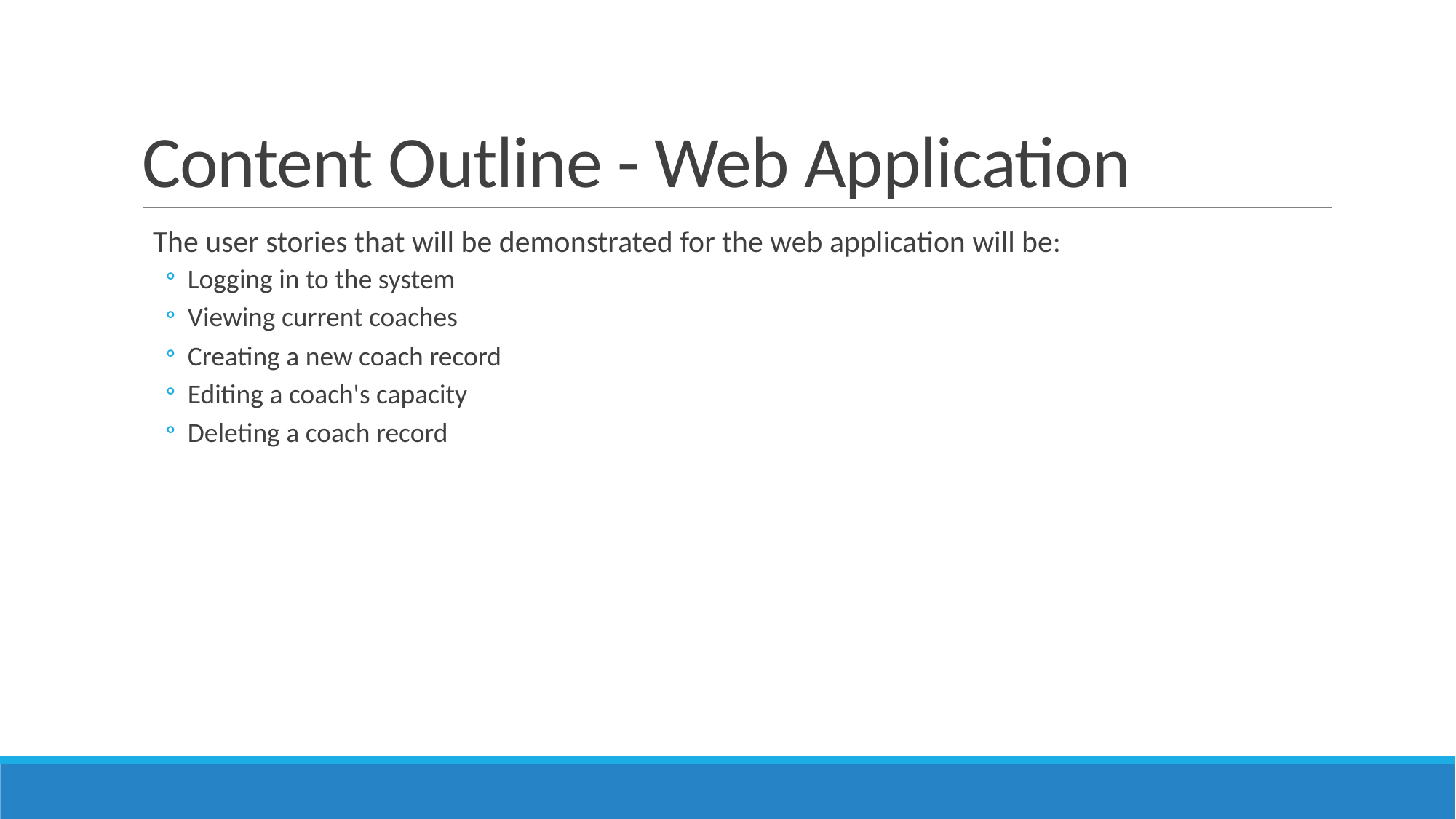

# Content Outline - Web Application
The user stories that will be demonstrated for the web application will be:
Logging in to the system
Viewing current coaches
Creating a new coach record
Editing a coach's capacity
Deleting a coach record